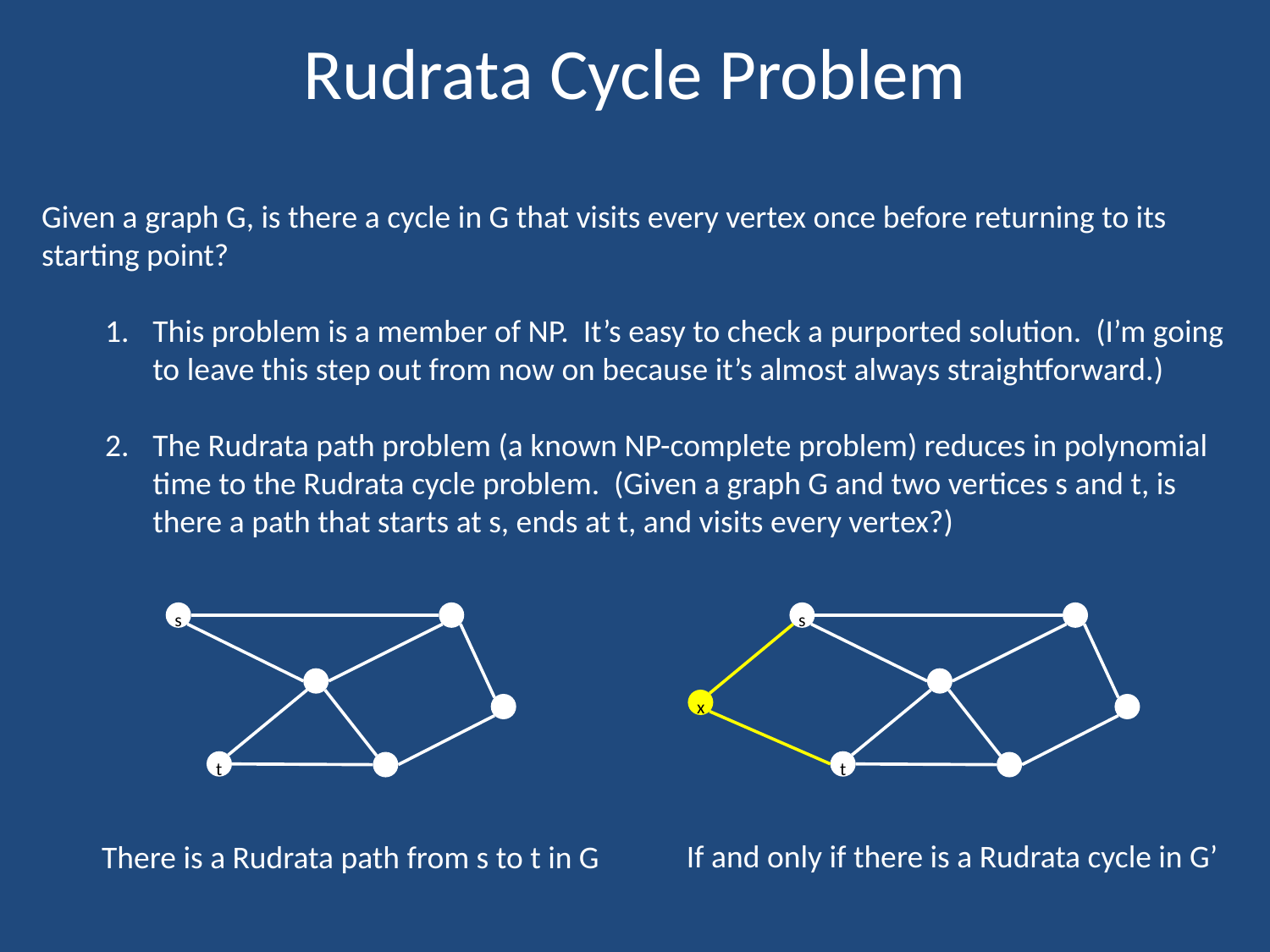

# Rudrata Cycle Problem
Given a graph G, is there a cycle in G that visits every vertex once before returning to its starting point?

This problem is a member of NP.  It’s easy to check a purported solution.  (I’m going to leave this step out from now on because it’s almost always straightforward.)

The Rudrata path problem (a known NP-complete problem) reduces in polynomial time to the Rudrata cycle problem.  (Given a graph G and two vertices s and t, is there a path that starts at s, ends at t, and visits every vertex?)
s

s

x

t
t

If and only if there is a Rudrata cycle in G’
There is a Rudrata path from s to t in G